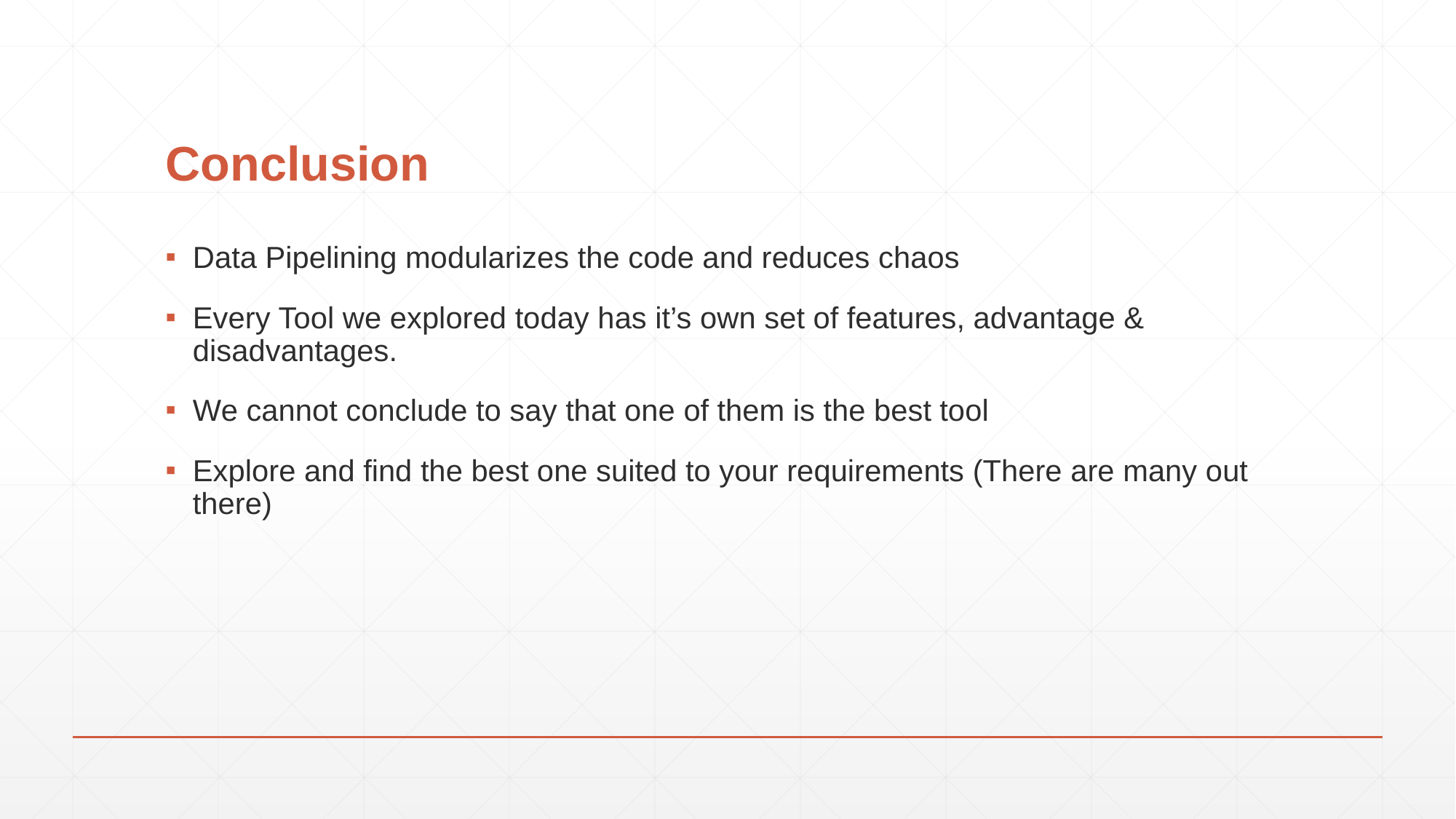

# Conclusion
Data Pipelining modularizes the code and reduces chaos
Every Tool we explored today has it’s own set of features, advantage & disadvantages.
We cannot conclude to say that one of them is the best tool
Explore and find the best one suited to your requirements (There are many out there)